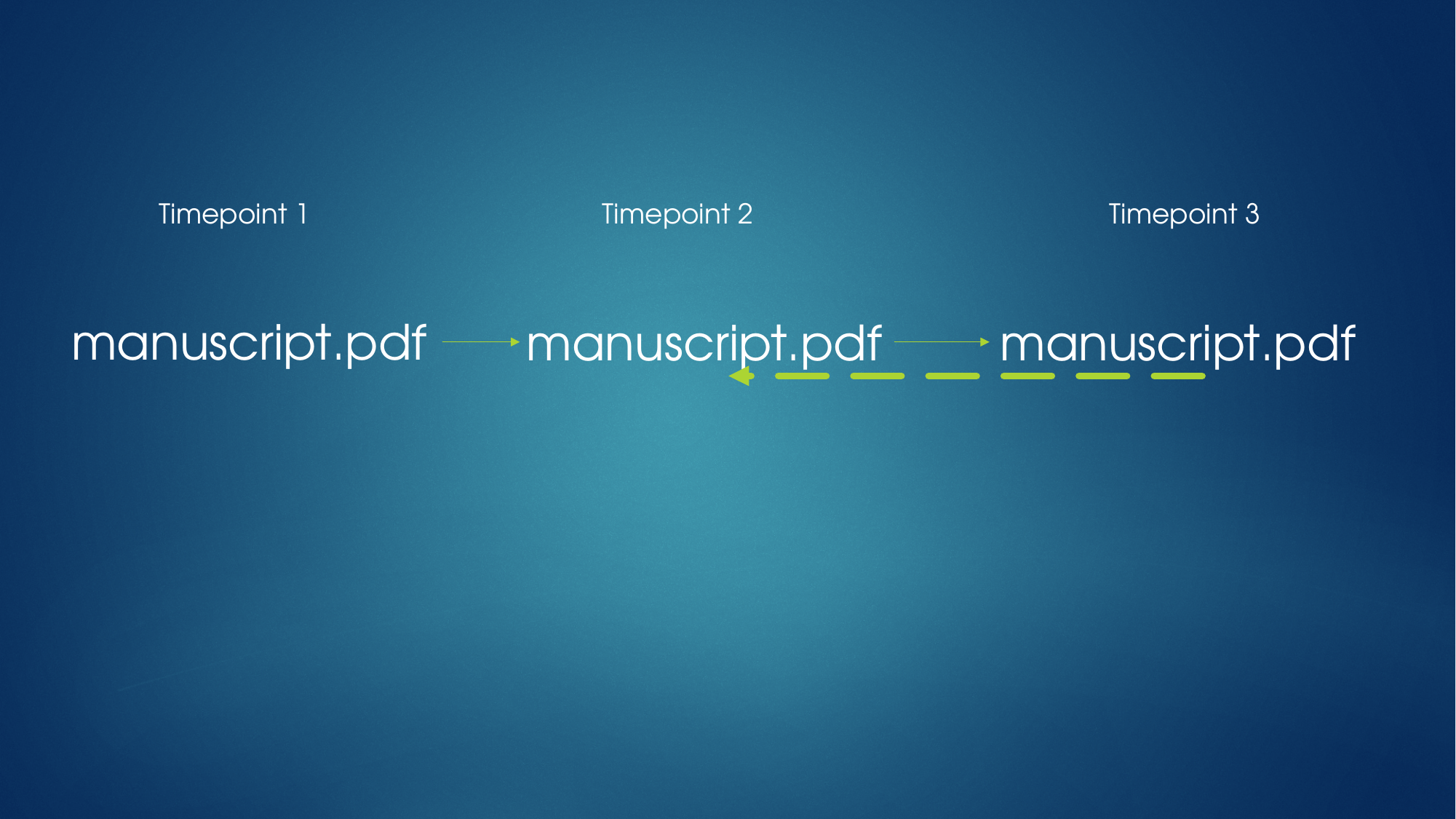

Timepoint 1
Timepoint 2
Timepoint 3
manuscript.pdf
manuscript.pdf
manuscript.pdf